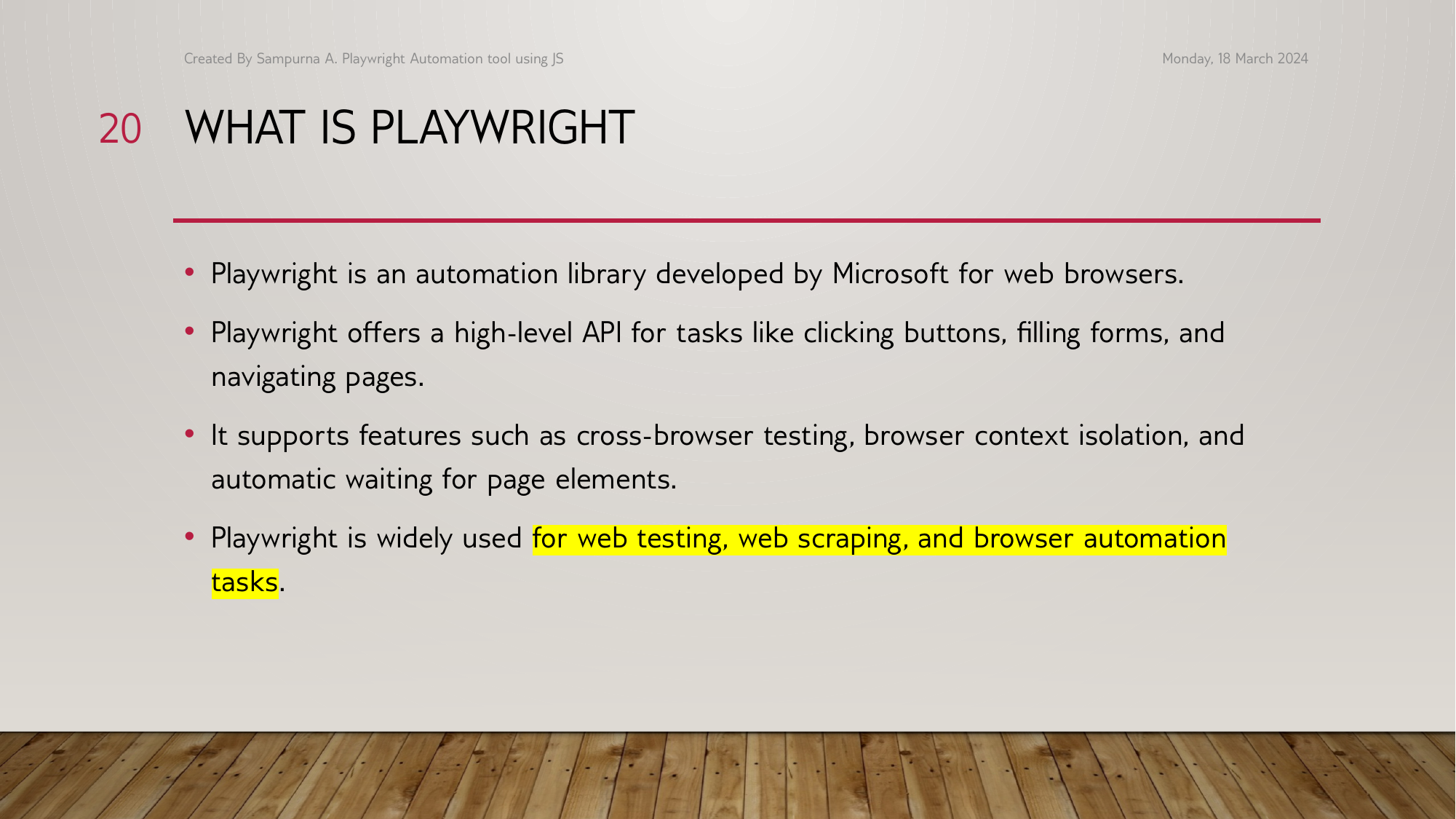

Created By Sampurna A. Playwright Automation tool using JS
Monday, 18 March 2024
20
# What is Playwright
Playwright is an automation library developed by Microsoft for web browsers.
Playwright offers a high-level API for tasks like clicking buttons, filling forms, and navigating pages.
It supports features such as cross-browser testing, browser context isolation, and automatic waiting for page elements.
Playwright is widely used for web testing, web scraping, and browser automation tasks.